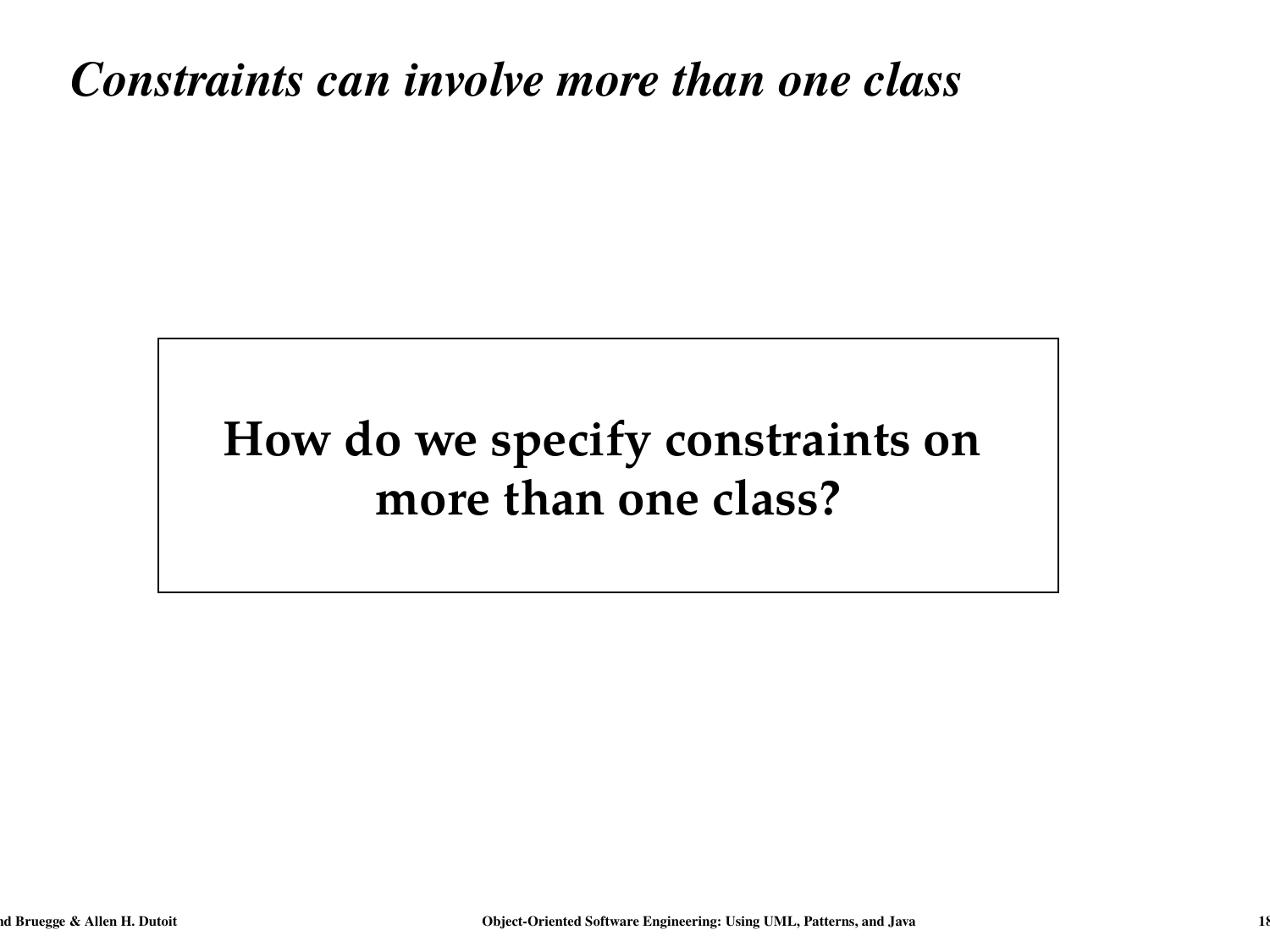

# Constraints can involve more than one class
How do we specify constraints on
more than one class?